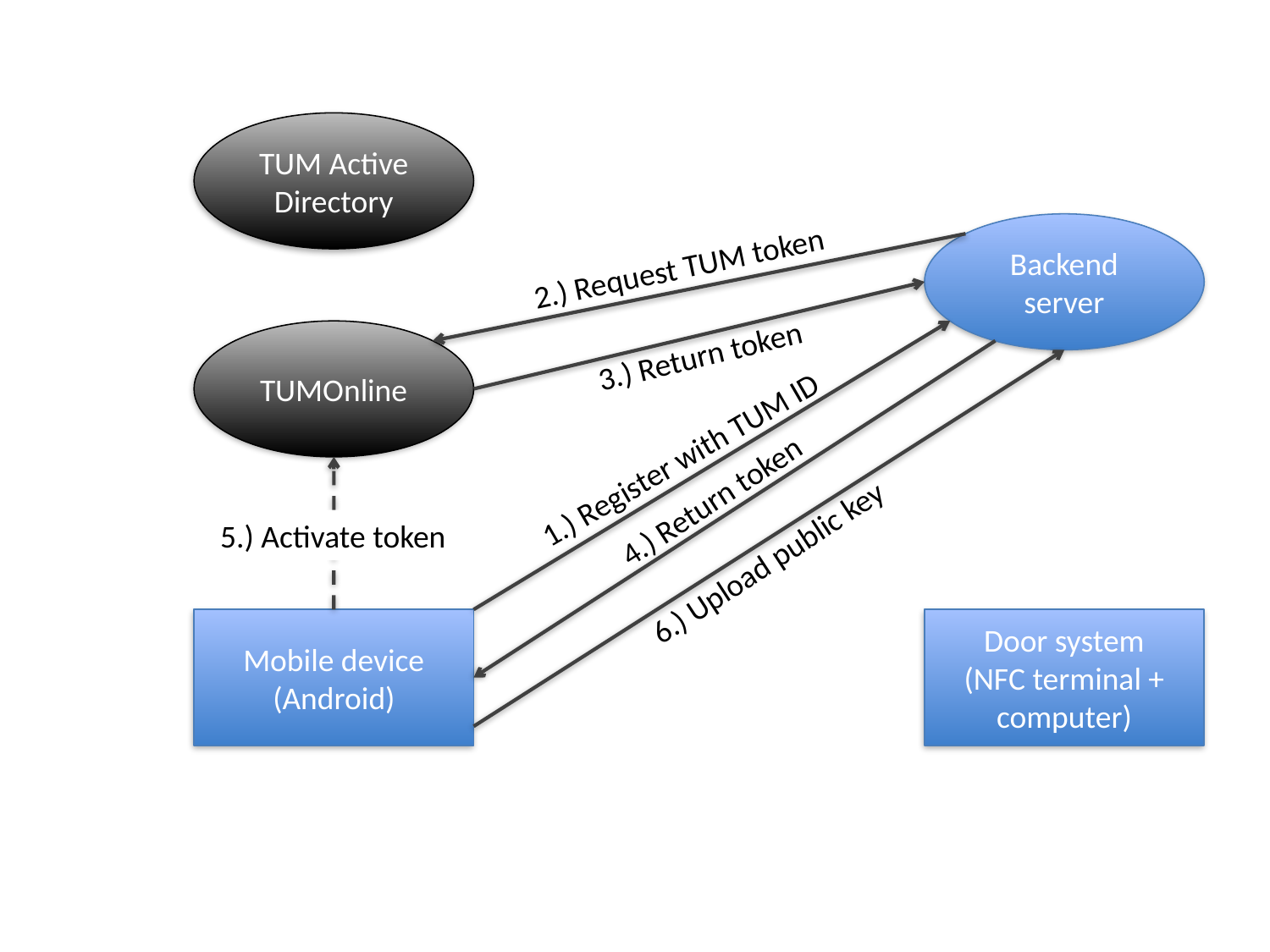

TUM Active Directory
Backend server
2.) Request TUM token
TUMOnline
3.) Return token
1.) Register with TUM ID
4.) Return token
5.) Activate token
6.) Upload public key
Mobile device
(Android)
Door system
(NFC terminal + computer)